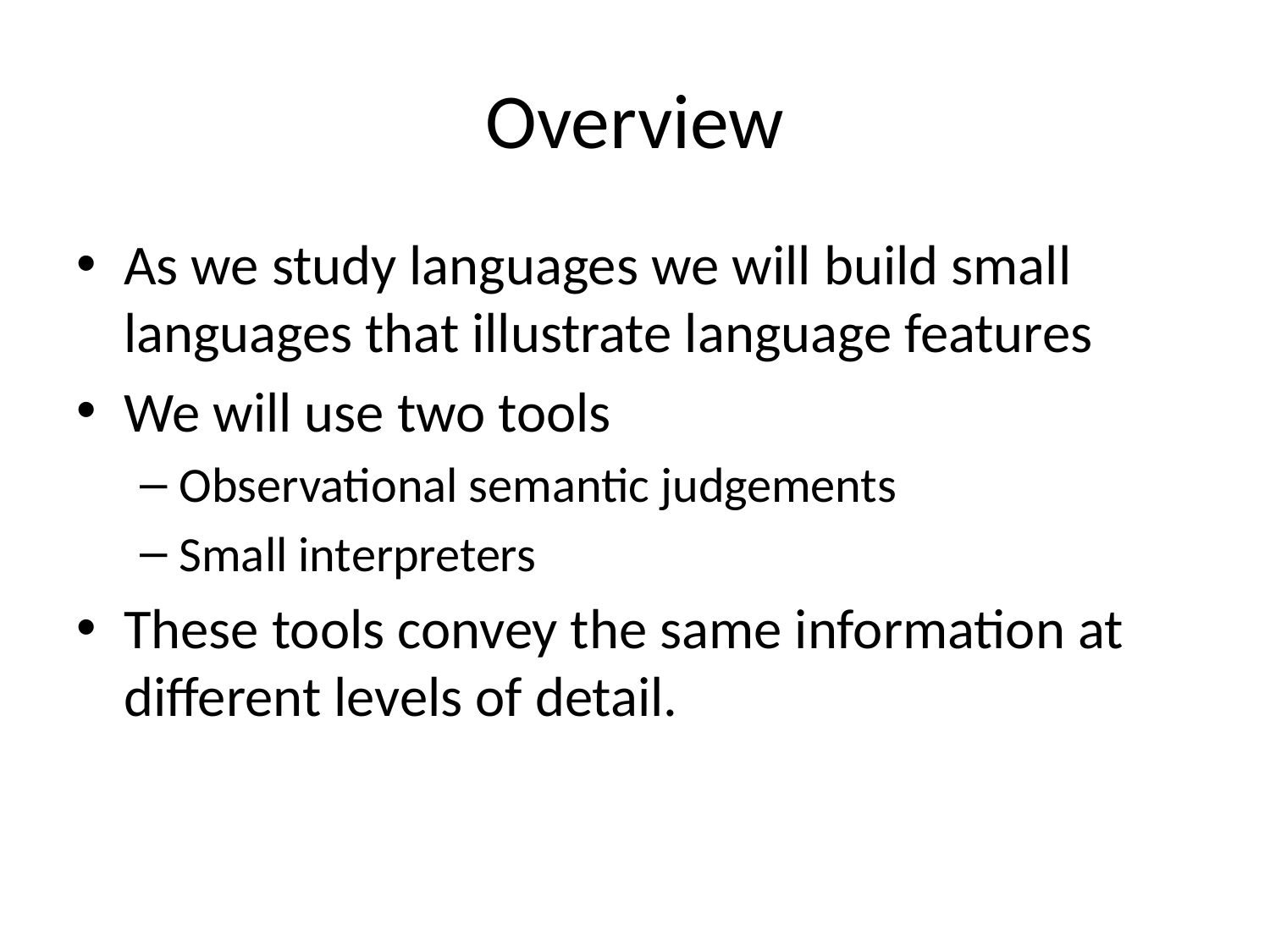

# Overview
As we study languages we will build small languages that illustrate language features
We will use two tools
Observational semantic judgements
Small interpreters
These tools convey the same information at different levels of detail.